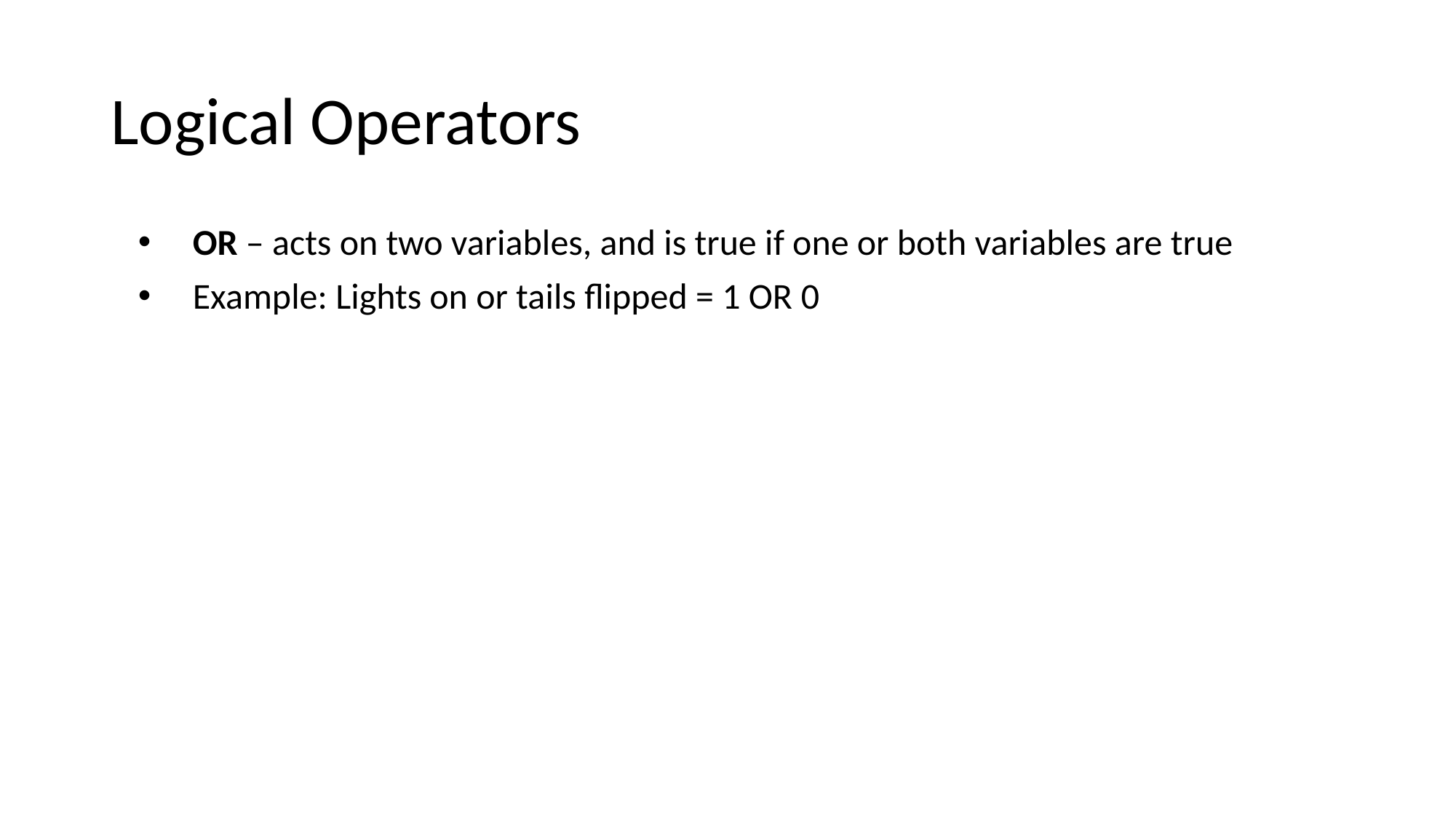

# Logical Operators
OR – acts on two variables, and is true if one or both variables are true
Example: Lights on or tails flipped = 1 OR 0